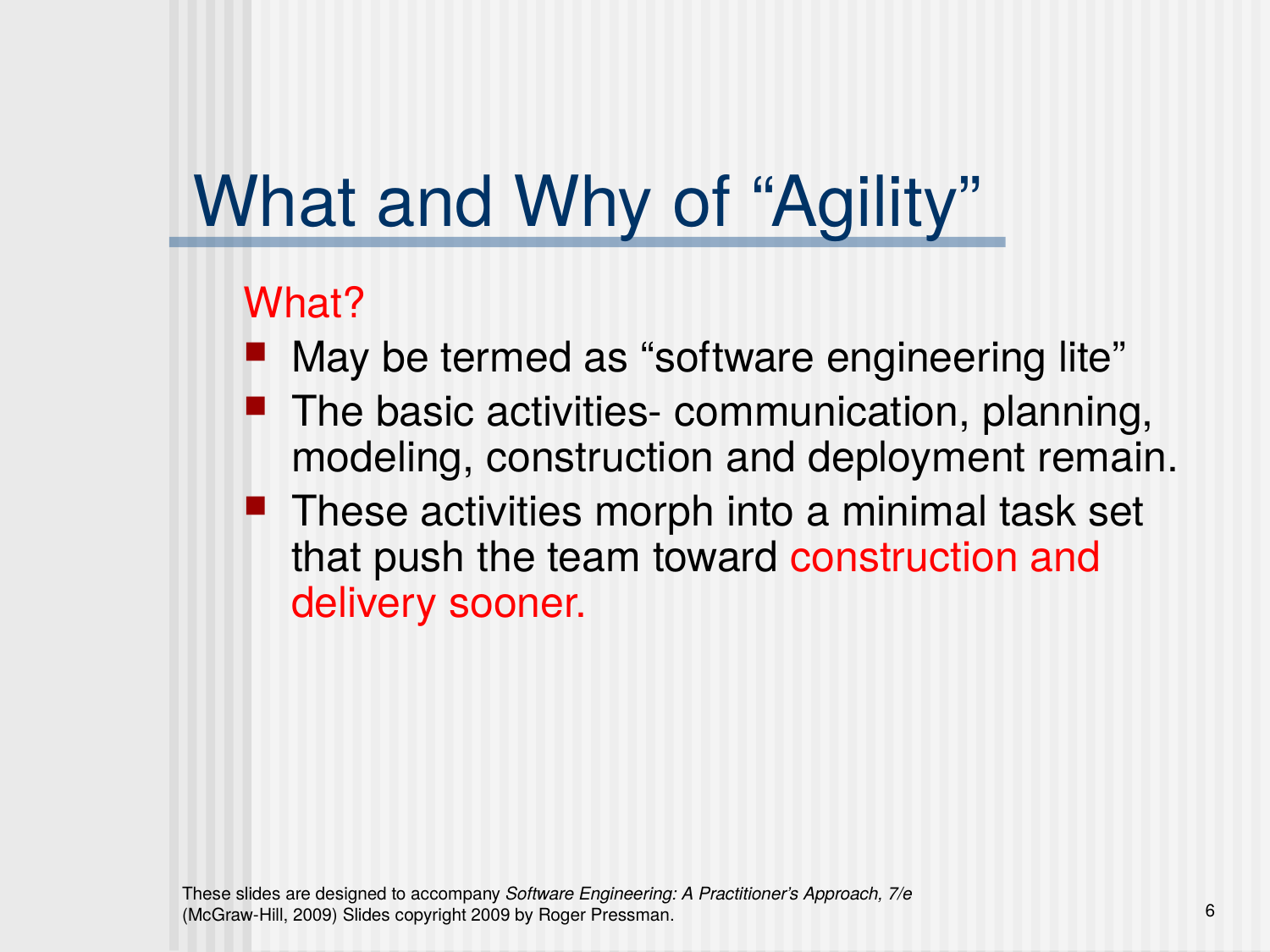

# What and Why of “Agility”
What?
May be termed as “software engineering lite”
The basic activities- communication, planning, modeling, construction and deployment remain.
These activities morph into a minimal task set that push the team toward construction and delivery sooner.
These slides are designed to accompany Software Engineering: A Practitioner’s Approach, 7/e (McGraw-Hill, 2009) Slides copyright 2009 by Roger Pressman.
6